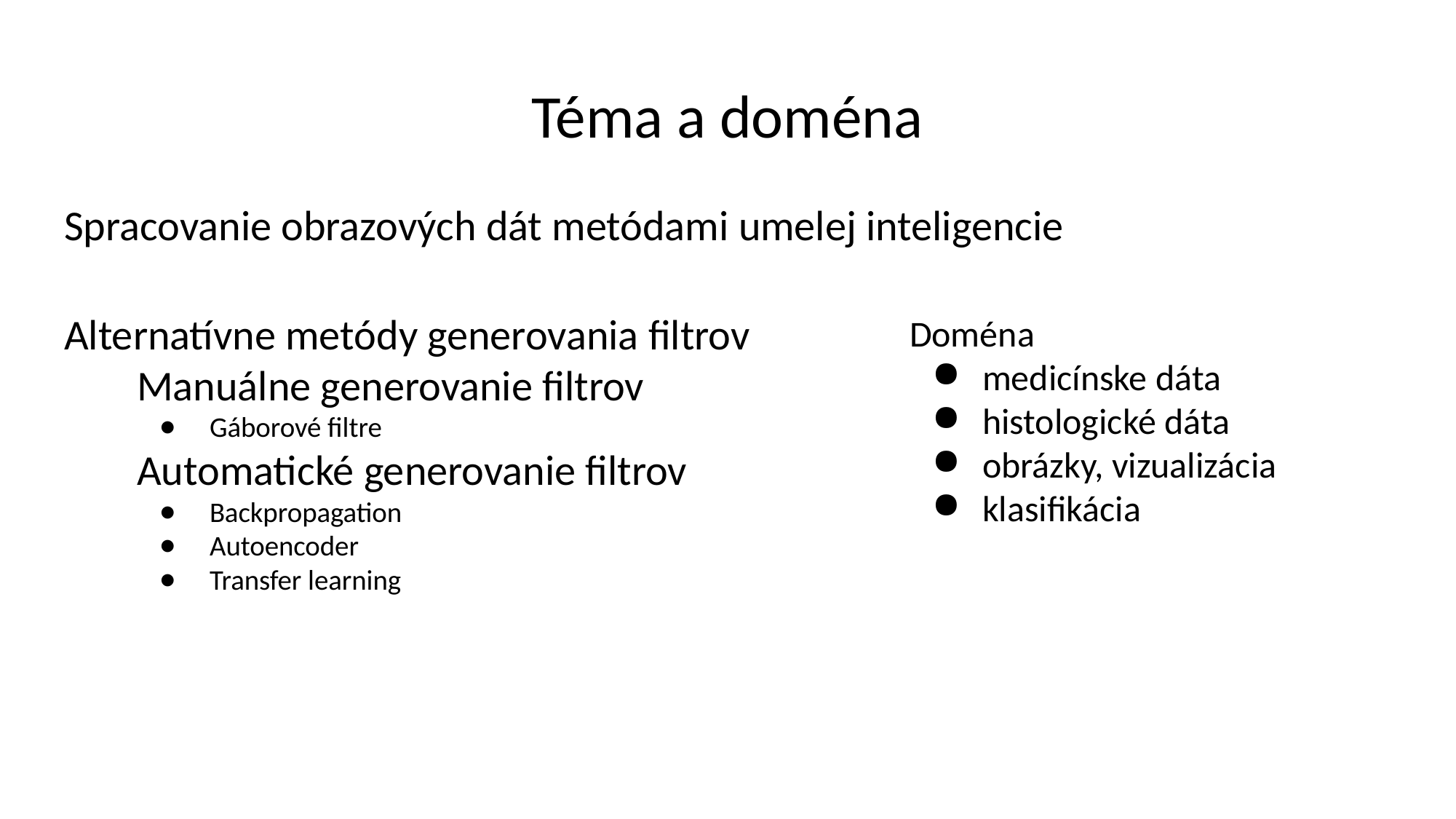

# Téma a doména
Spracovanie obrazových dát metódami umelej inteligencie

Alternatívne metódy generovania filtrov
Manuálne generovanie filtrov
Gáborové filtre
Automatické generovanie filtrov
Backpropagation
Autoencoder
Transfer learning

Doména
medicínske dáta
histologické dáta
obrázky, vizualizácia
klasifikácia